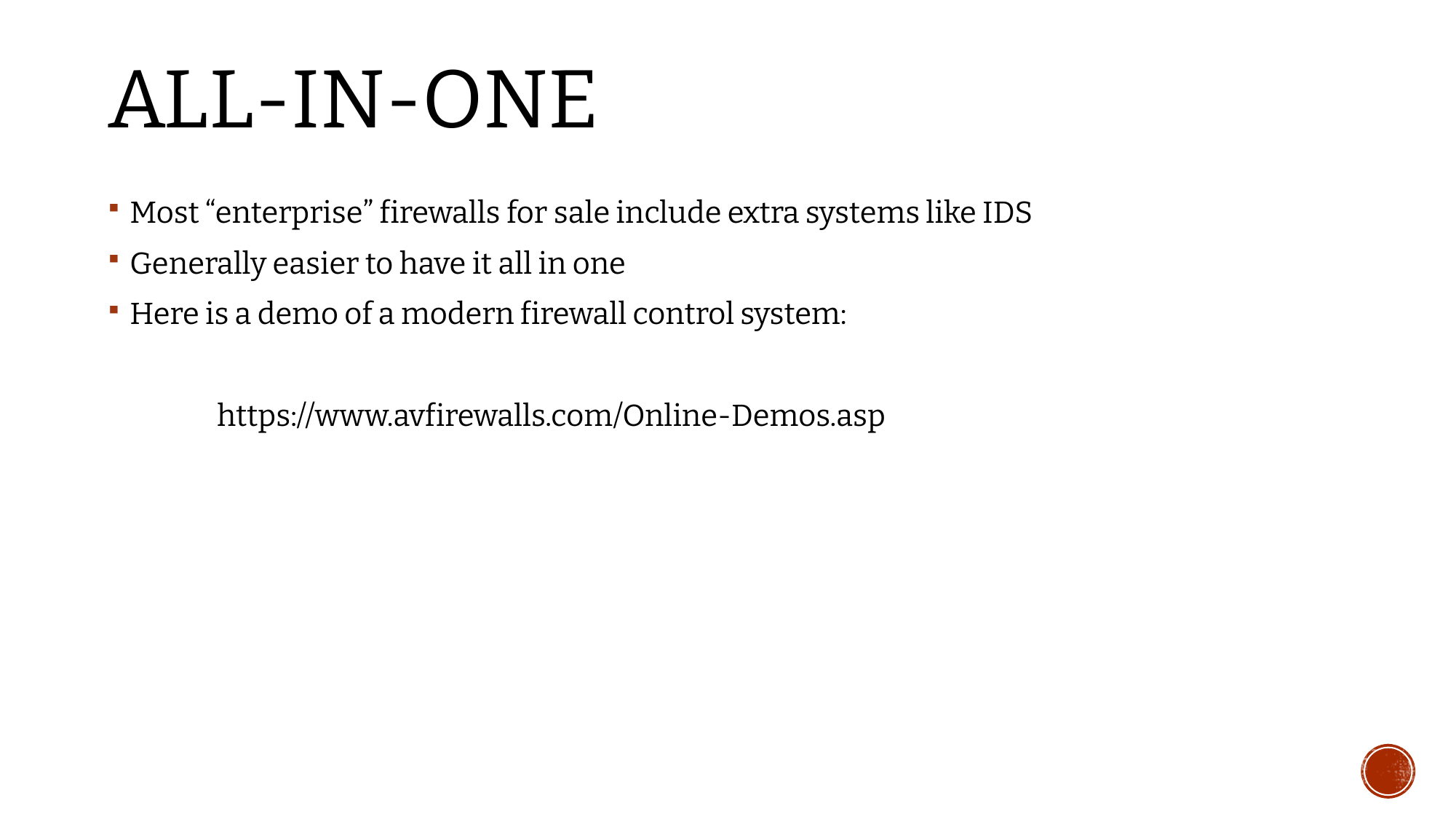

# All-in-One
Most “enterprise” firewalls for sale include extra systems like IDS
Generally easier to have it all in one
Here is a demo of a modern firewall control system:

	https://www.avfirewalls.com/Online-Demos.asp